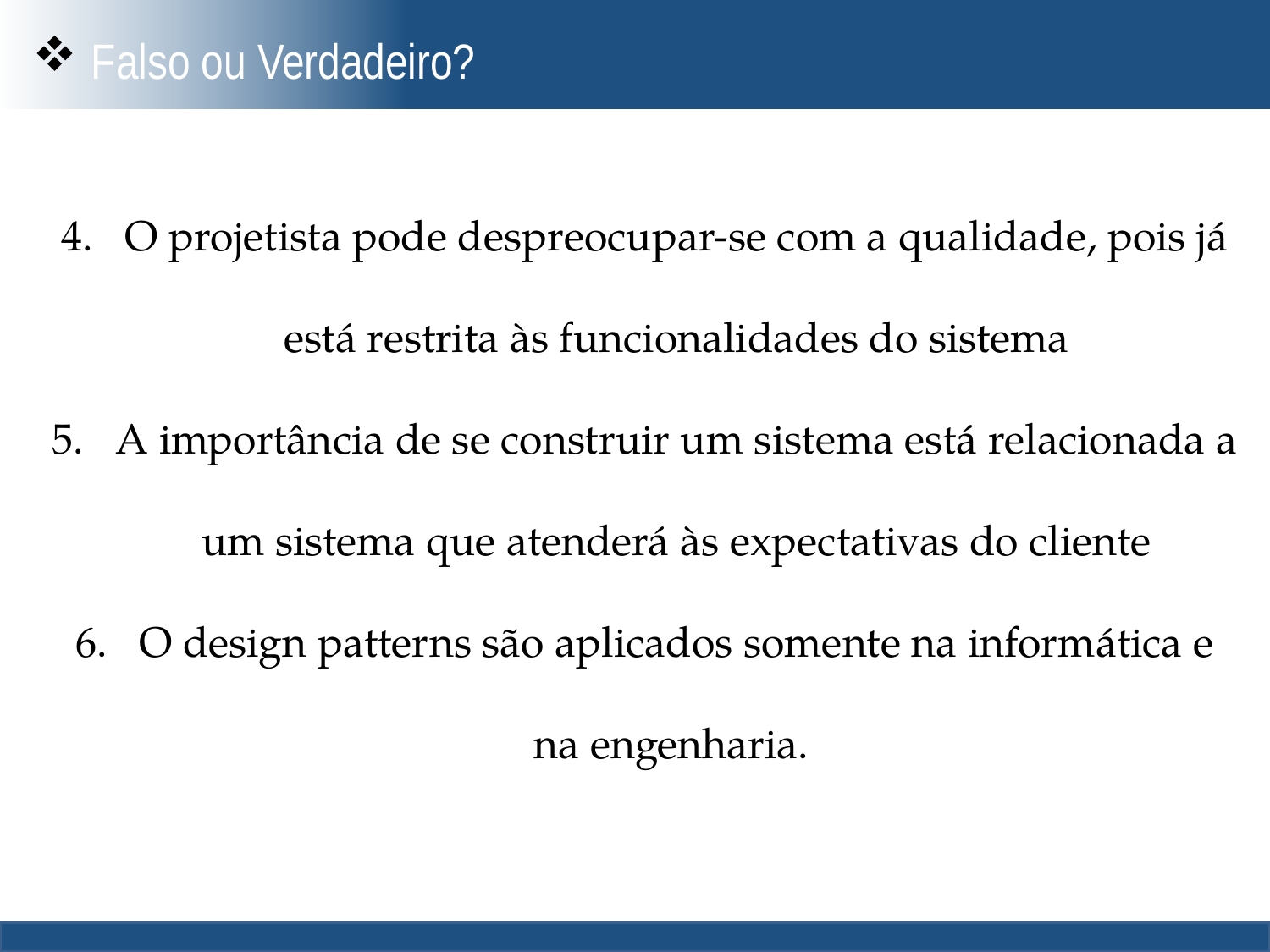

Falso ou Verdadeiro?
O projetista pode despreocupar-se com a qualidade, pois já está restrita às funcionalidades do sistema
A importância de se construir um sistema está relacionada a um sistema que atenderá às expectativas do cliente
O design patterns são aplicados somente na informática e na engenharia.